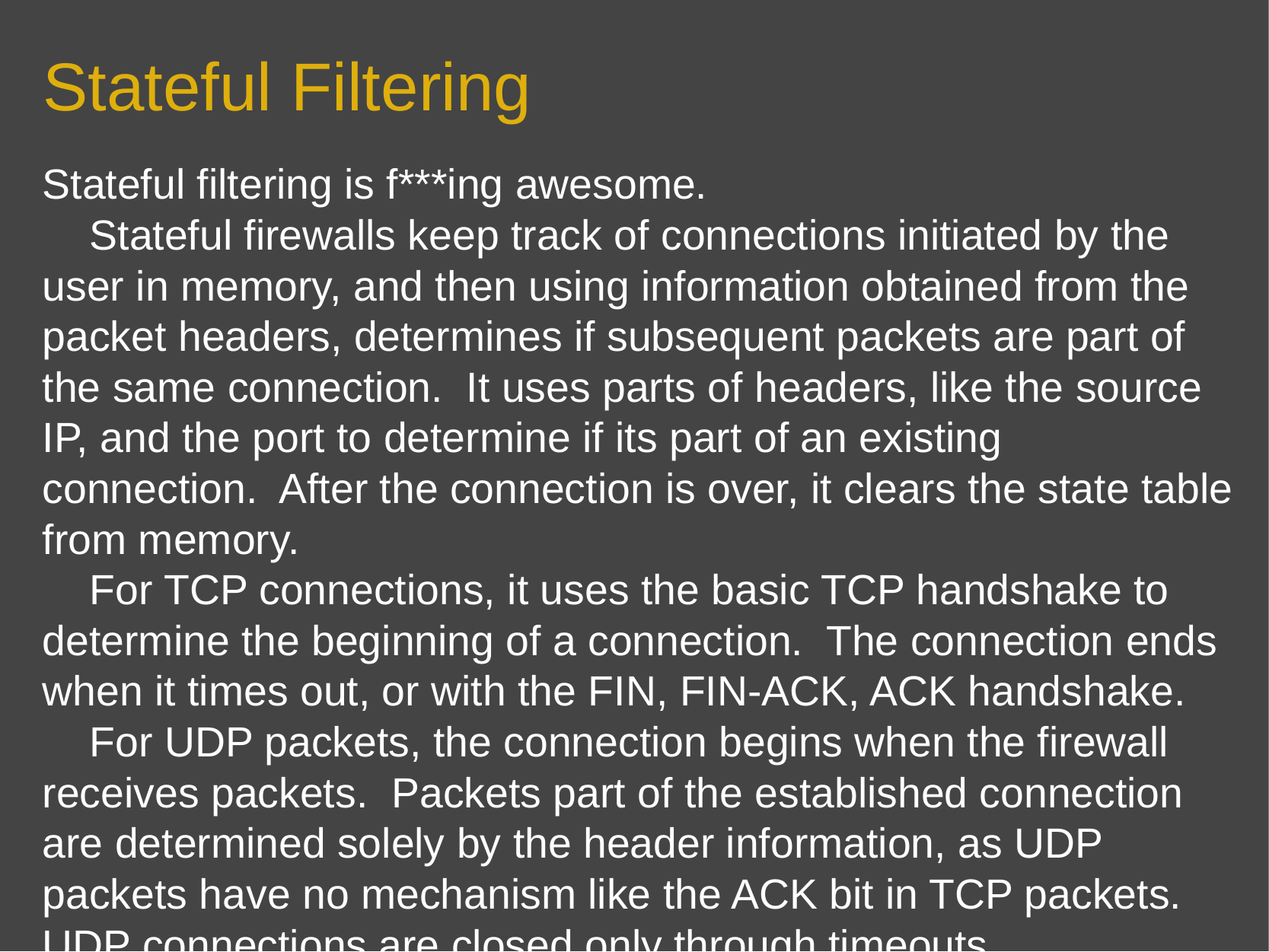

# Stateful Filtering
Stateful filtering is f***ing awesome.
    Stateful firewalls keep track of connections initiated by the user in memory, and then using information obtained from the packet headers, determines if subsequent packets are part of the same connection.  It uses parts of headers, like the source IP, and the port to determine if its part of an existing connection.  After the connection is over, it clears the state table from memory.
    For TCP connections, it uses the basic TCP handshake to determine the beginning of a connection.  The connection ends when it times out, or with the FIN, FIN-ACK, ACK handshake.
    For UDP packets, the connection begins when the firewall receives packets.  Packets part of the established connection are determined solely by the header information, as UDP packets have no mechanism like the ACK bit in TCP packets.  UDP connections are closed only through timeouts.